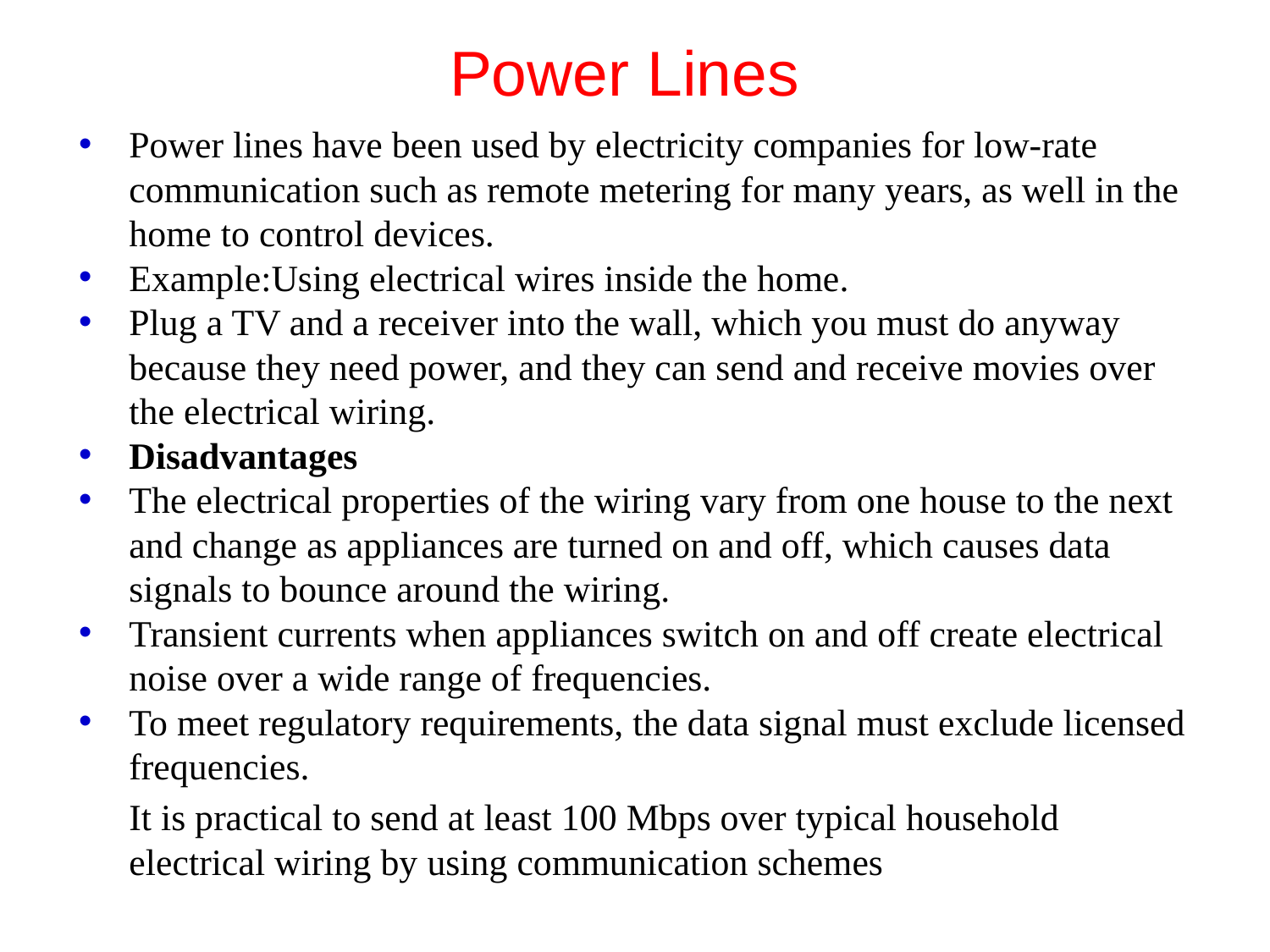

# Power Lines
Power lines have been used by electricity companies for low-rate communication such as remote metering for many years, as well in the home to control devices.
Example:Using electrical wires inside the home.
Plug a TV and a receiver into the wall, which you must do anyway because they need power, and they can send and receive movies over the electrical wiring.
Disadvantages
The electrical properties of the wiring vary from one house to the next and change as appliances are turned on and off, which causes data signals to bounce around the wiring.
Transient currents when appliances switch on and off create electrical noise over a wide range of frequencies.
To meet regulatory requirements, the data signal must exclude licensed frequencies.
It is practical to send at least 100 Mbps over typical household electrical wiring by using communication schemes